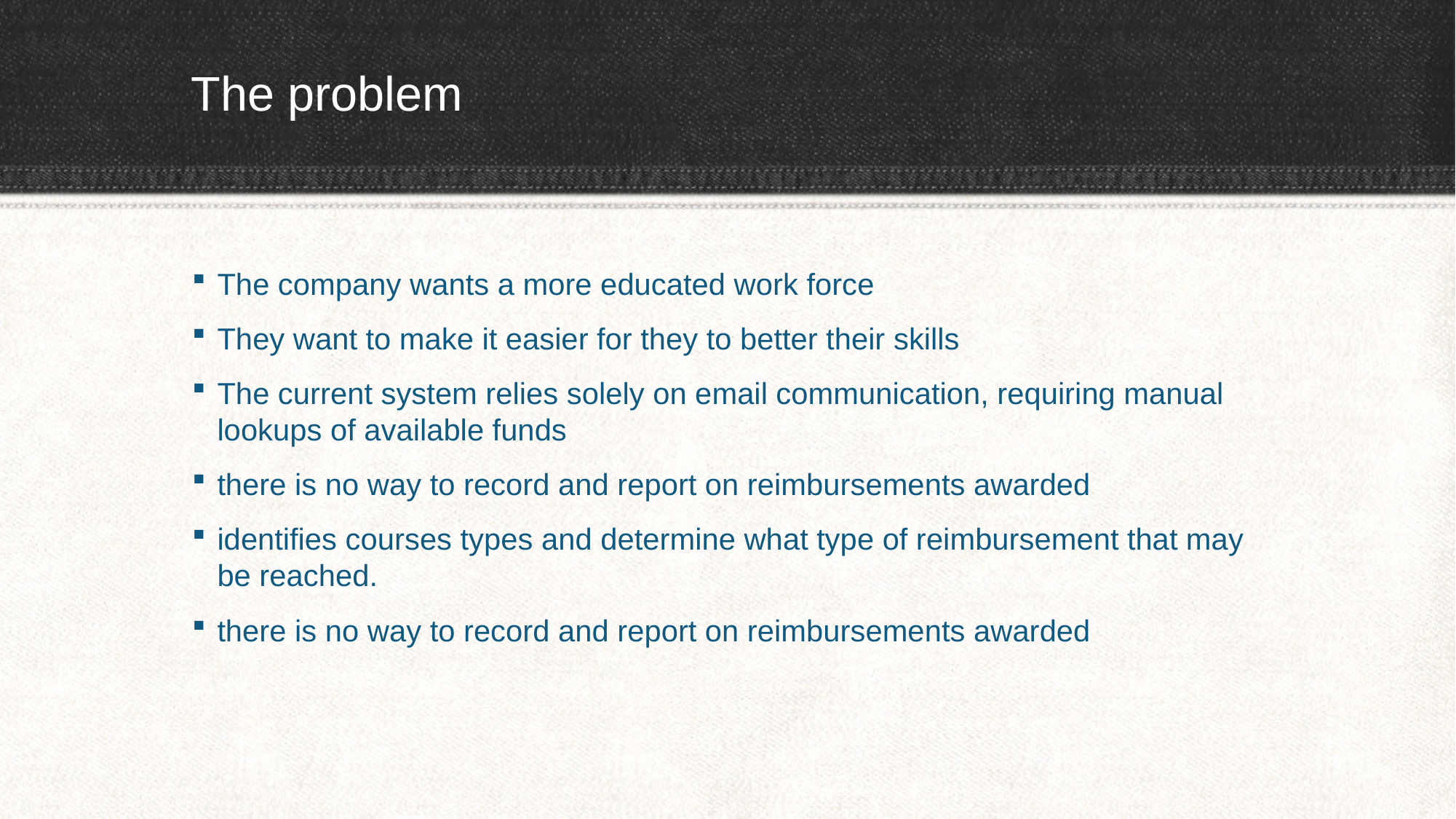

# The problem
The company wants a more educated work force
They want to make it easier for they to better their skills
The current system relies solely on email communication, requiring manual lookups of available funds
there is no way to record and report on reimbursements awarded
identifies courses types and determine what type of reimbursement that may be reached.
there is no way to record and report on reimbursements awarded